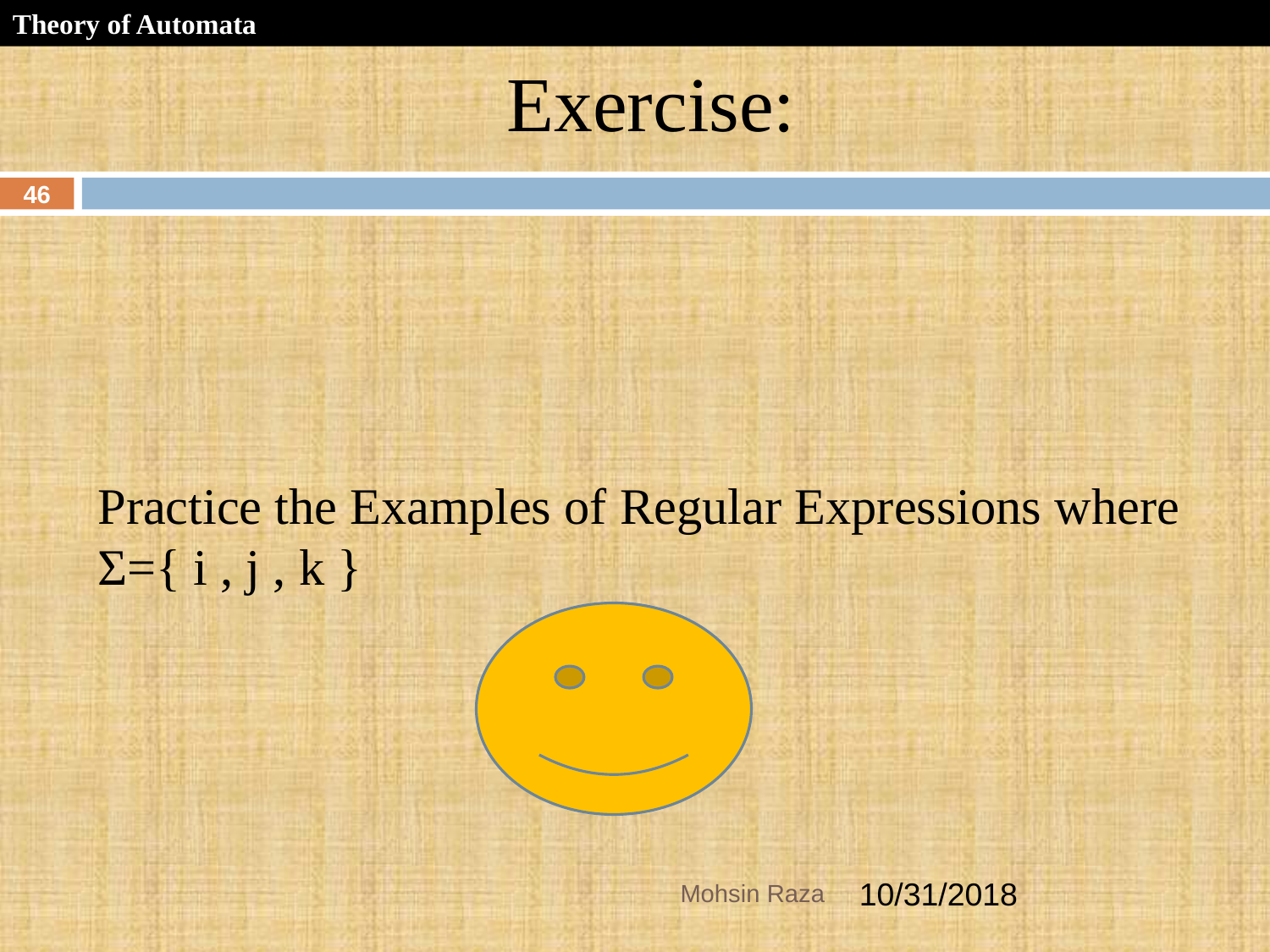

Theory of Automata
Exercise:
46

Practice the Examples of Regular Expressions where Σ={ i , j , k }

Mohsin Raza
10/31/2018